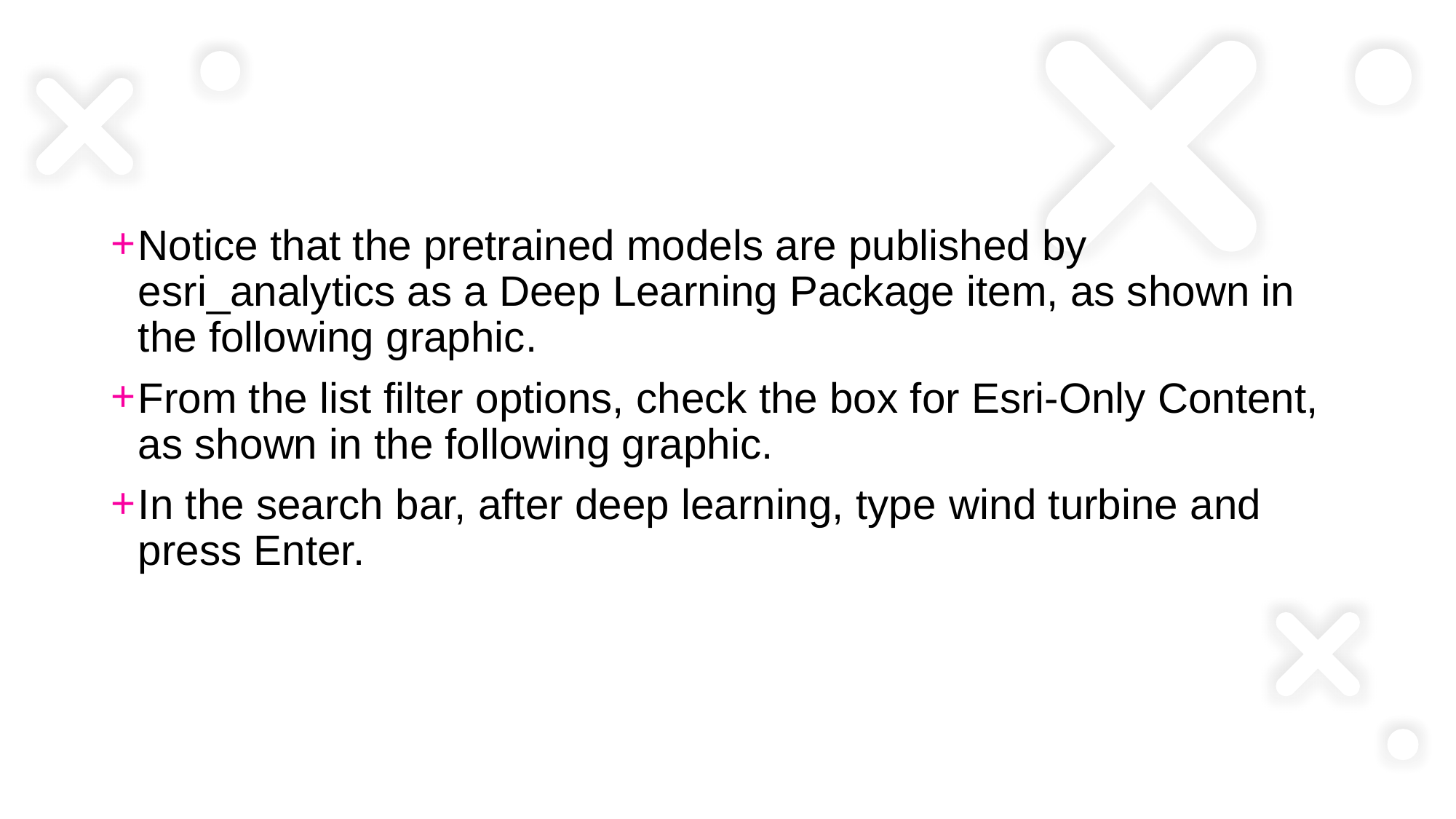

#
Notice that the pretrained models are published by esri_analytics as a Deep Learning Package item, as shown in the following graphic.
From the list filter options, check the box for Esri-Only Content, as shown in the following graphic.
In the search bar, after deep learning, type wind turbine and press Enter.